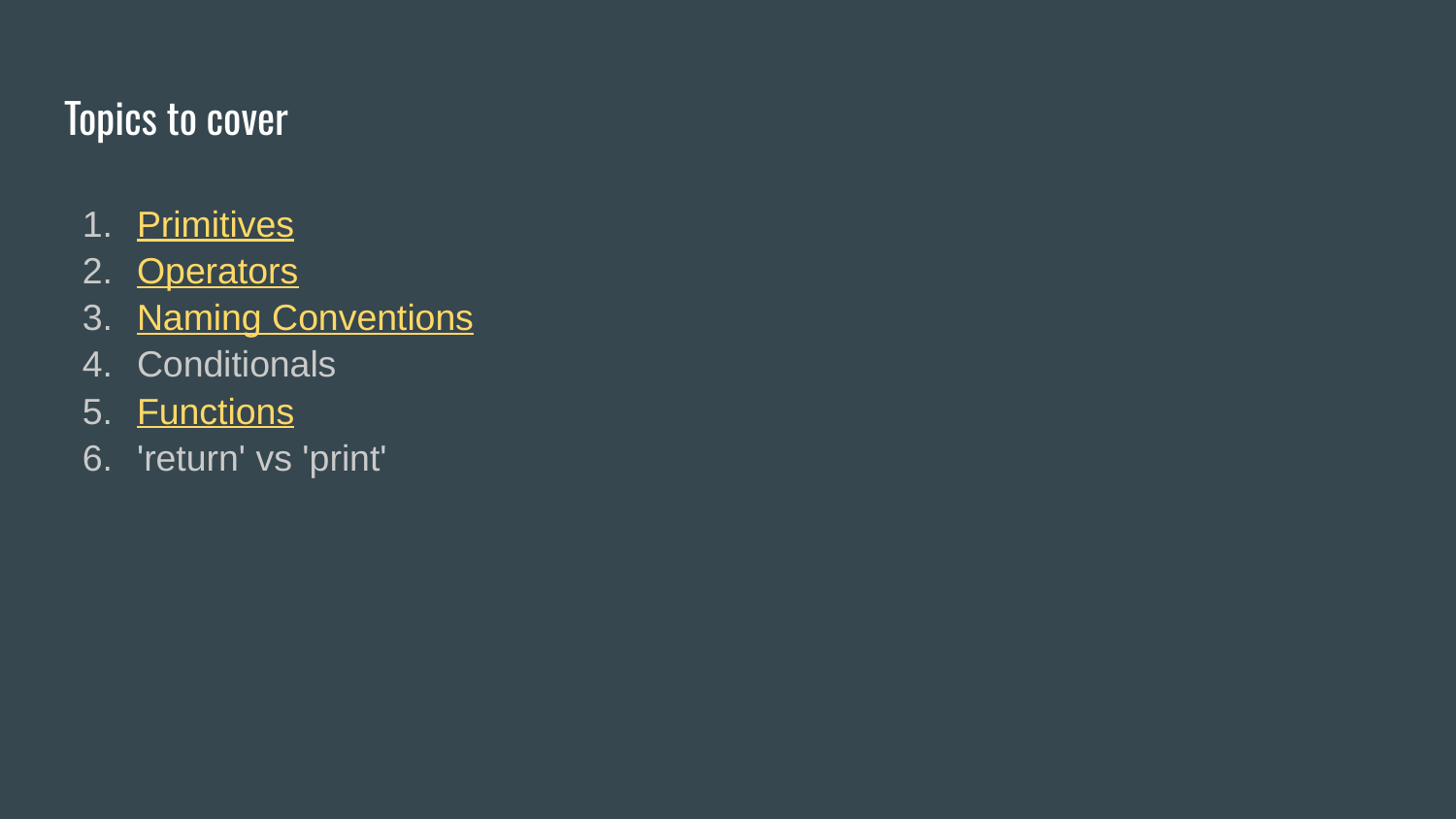

# Topics to cover
Primitives
Operators
Naming Conventions
Conditionals
Functions
'return' vs 'print'